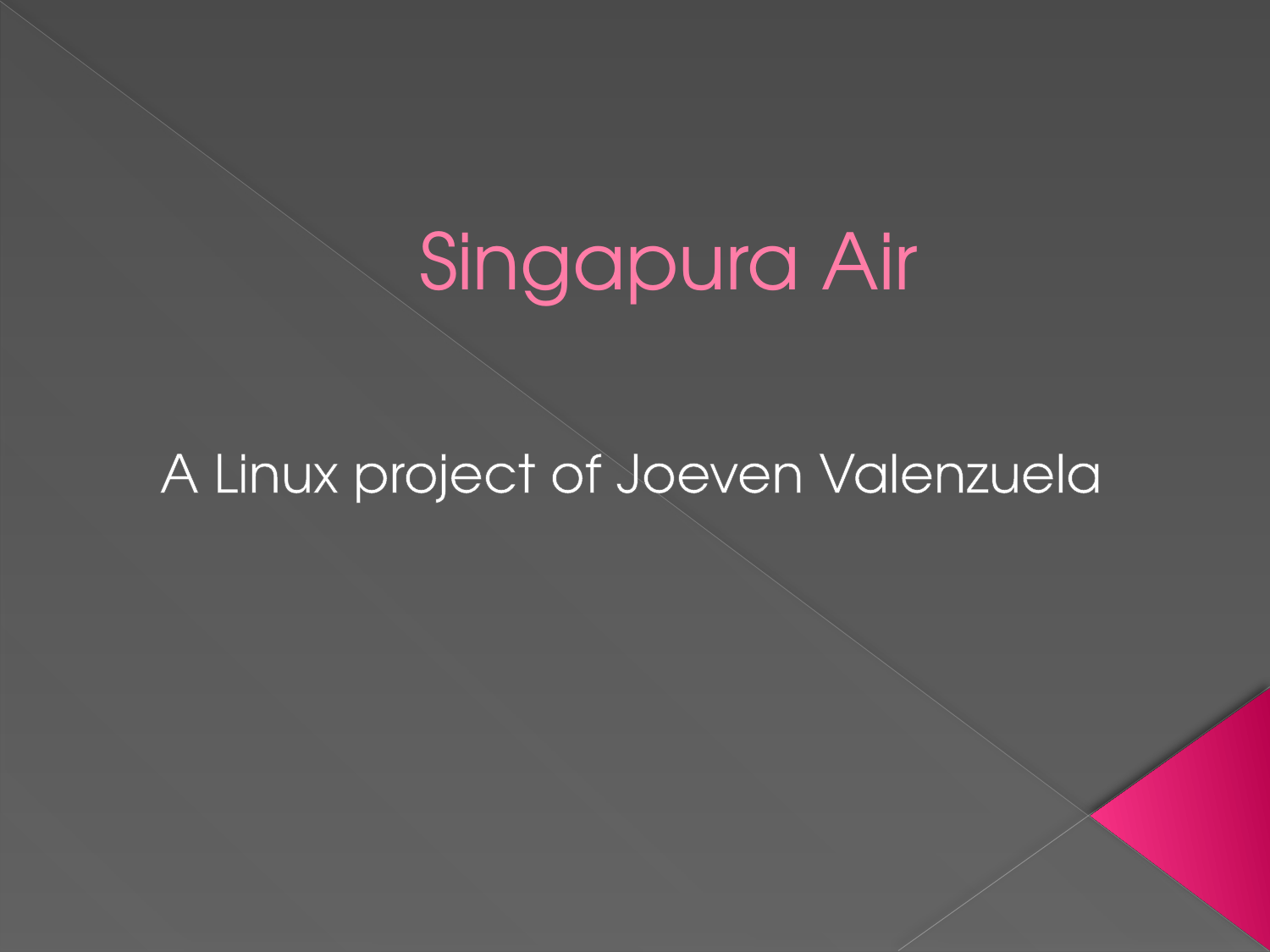

# Singapura Air
A Linux project of Joeven Valenzuela